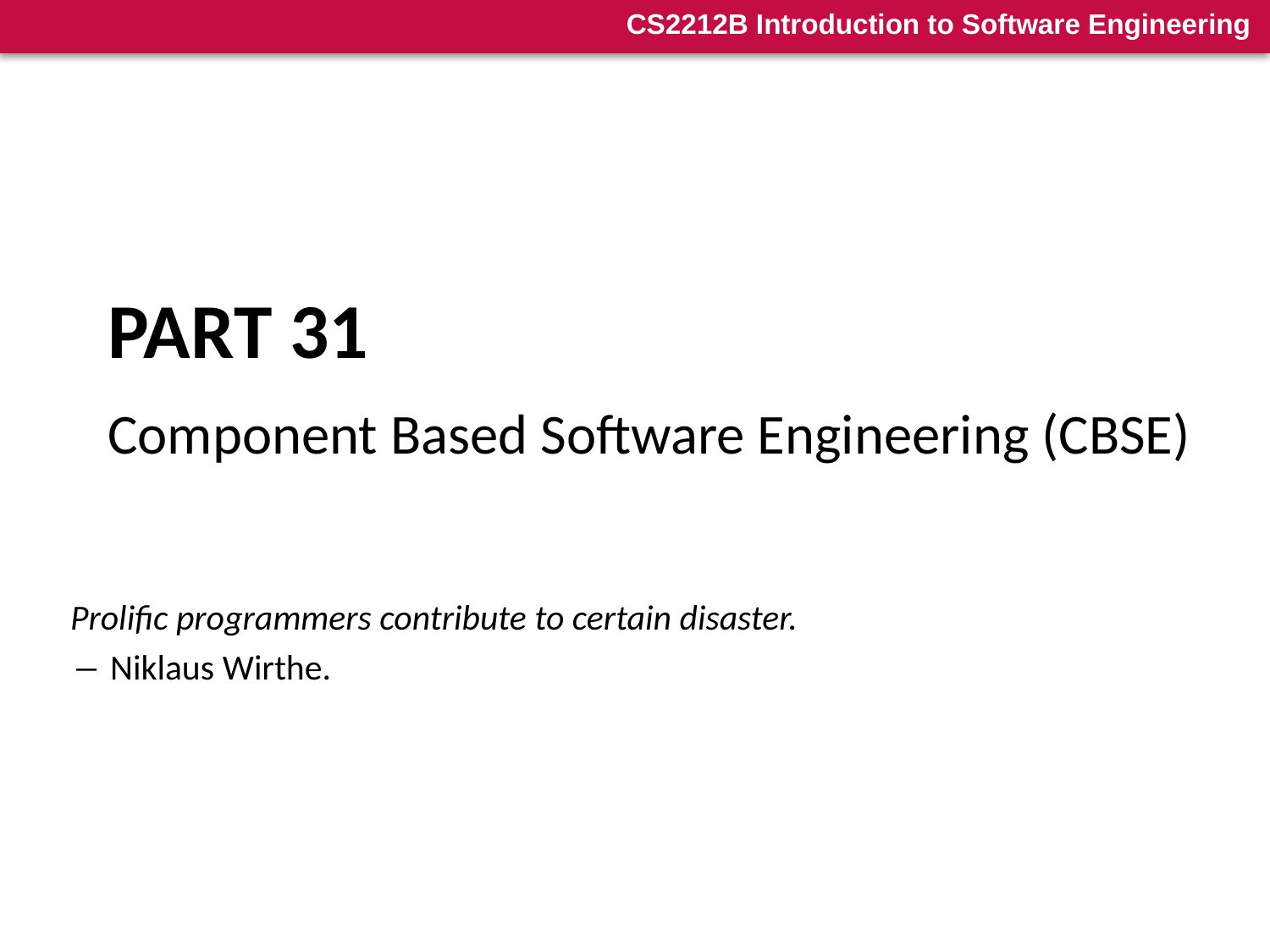

# Part 31
Component Based Software Engineering (CBSE)

Prolific programmers contribute to certain disaster.
― Niklaus Wirthe.